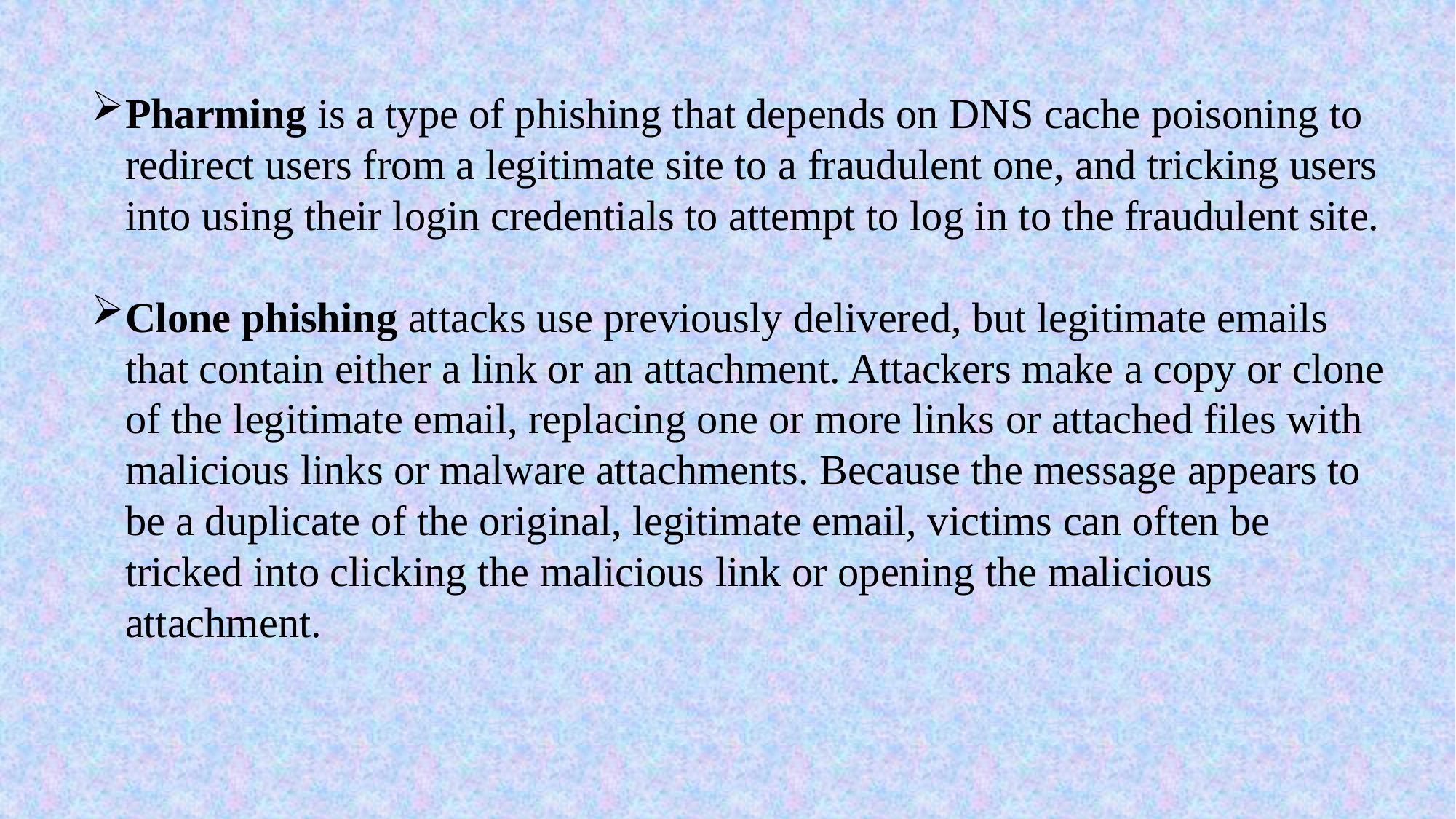

Pharming is a type of phishing that depends on DNS cache poisoning to redirect users from a legitimate site to a fraudulent one, and tricking users into using their login credentials to attempt to log in to the fraudulent site.

Clone phishing attacks use previously delivered, but legitimate emails that contain either a link or an attachment. Attackers make a copy or clone of the legitimate email, replacing one or more links or attached files with malicious links or malware attachments. Because the message appears to be a duplicate of the original, legitimate email, victims can often be tricked into clicking the malicious link or opening the malicious attachment.